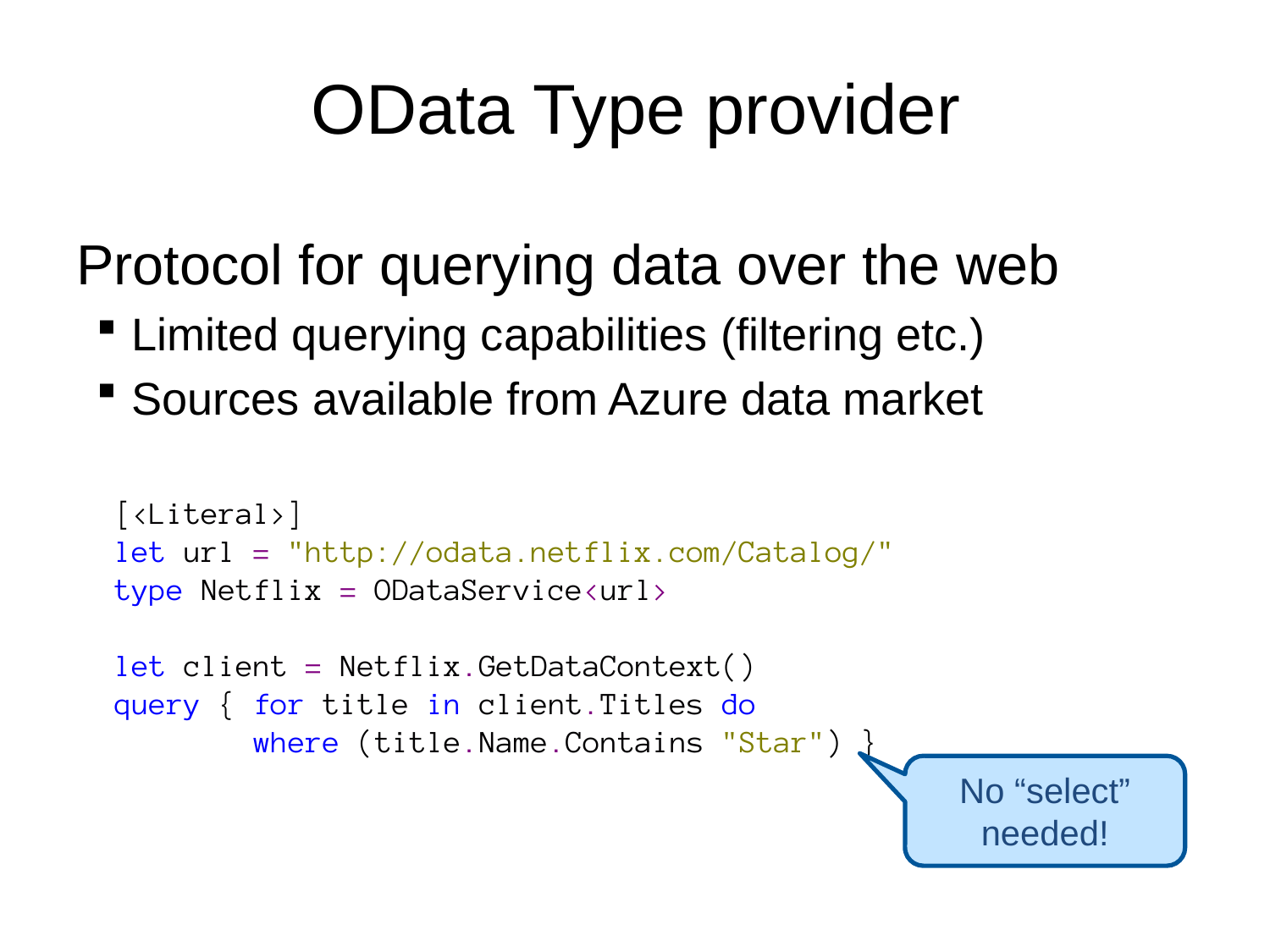

# OData Type provider
Protocol for querying data over the web
Limited querying capabilities (filtering etc.)
Sources available from Azure data market
[<Literal>]
let url = "http://odata.netflix.com/Catalog/"
type Netflix = ODataService<url>

let client = Netflix.GetDataContext()
query { for title in client.Titles do
        where (title.Name.Contains "Star") }
No “select” needed!